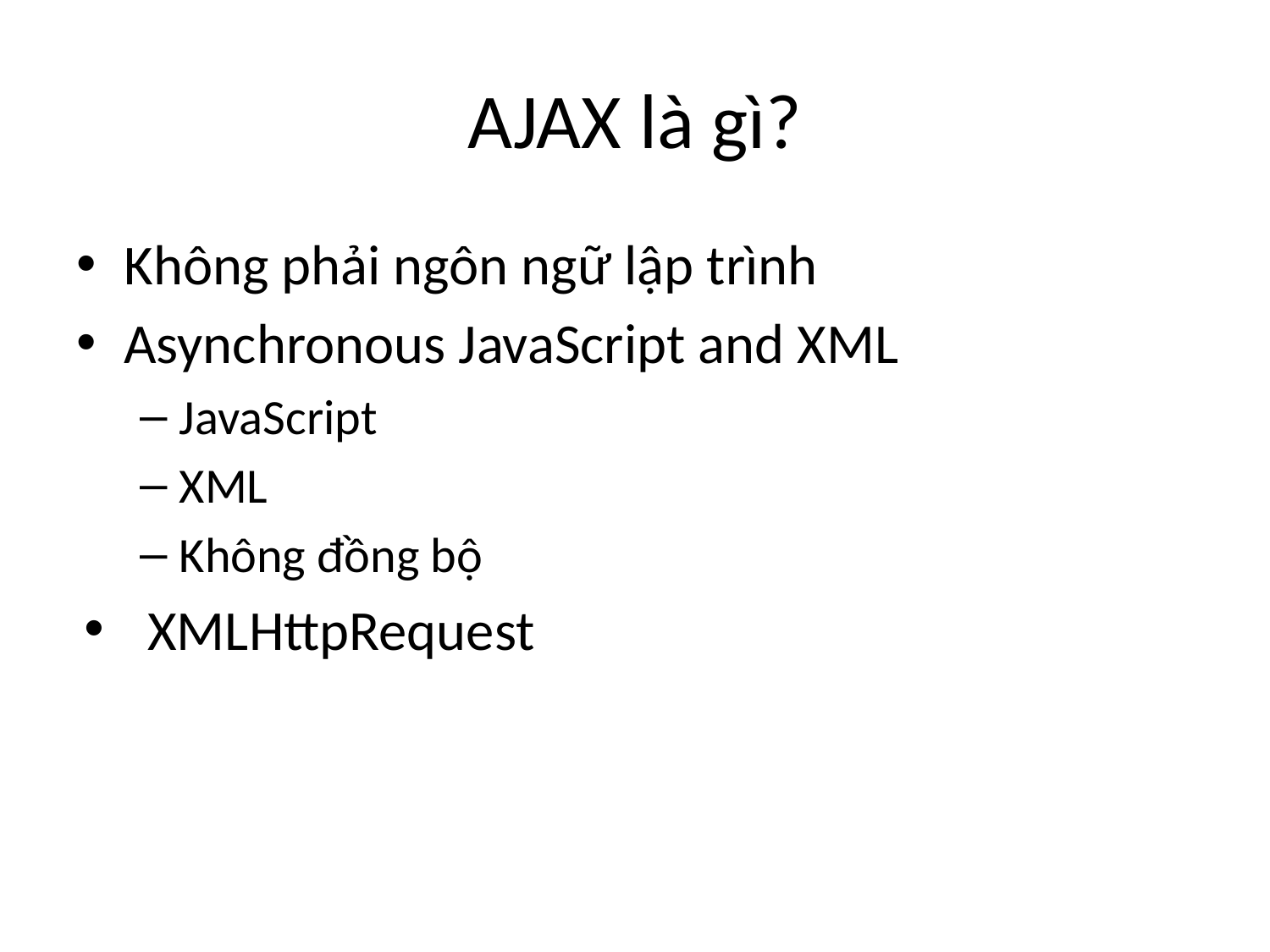

# AJAX là gì?
Không phải ngôn ngữ lập trình
Asynchronous JavaScript and XML
JavaScript
XML
Không đồng bộ
XMLHttpRequest